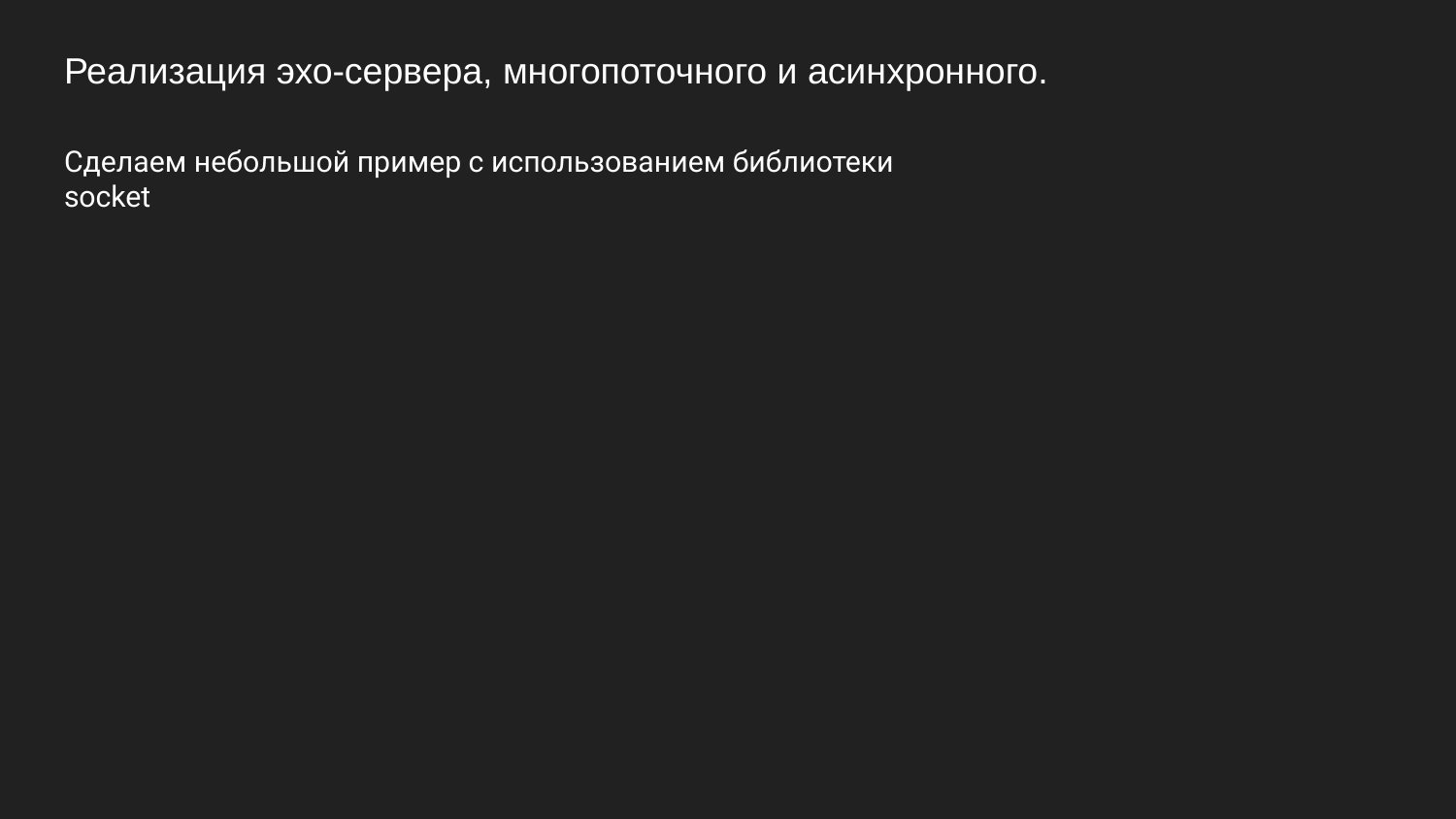

# Реализация эхо-сервера, многопоточного и асинхронного.

Сделаем небольшой пример с использованием библиотеки
socket